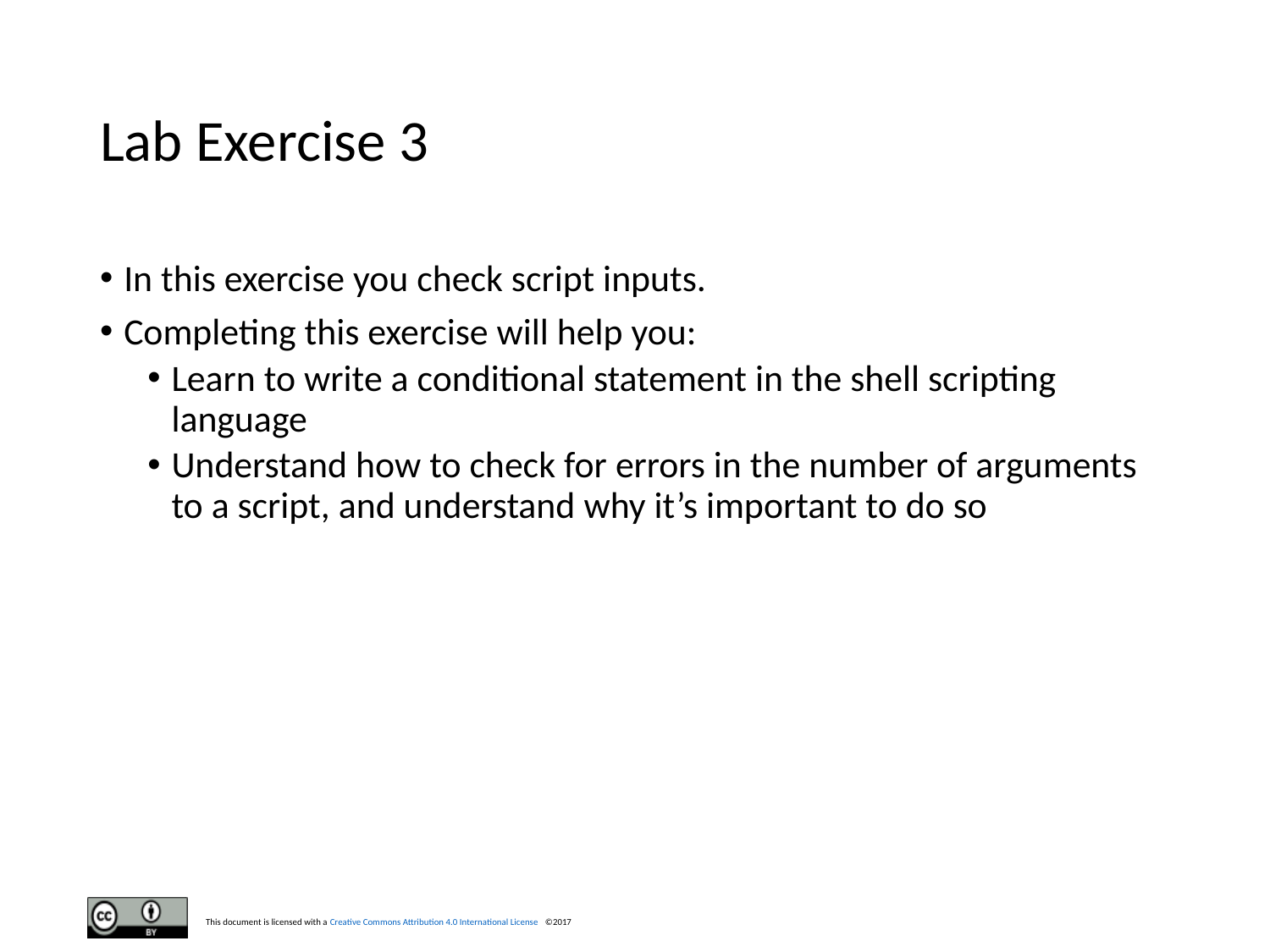

# Lab Exercise 3
In this exercise you check script inputs.
Completing this exercise will help you:
Learn to write a conditional statement in the shell scripting language
Understand how to check for errors in the number of arguments to a script, and understand why it’s important to do so